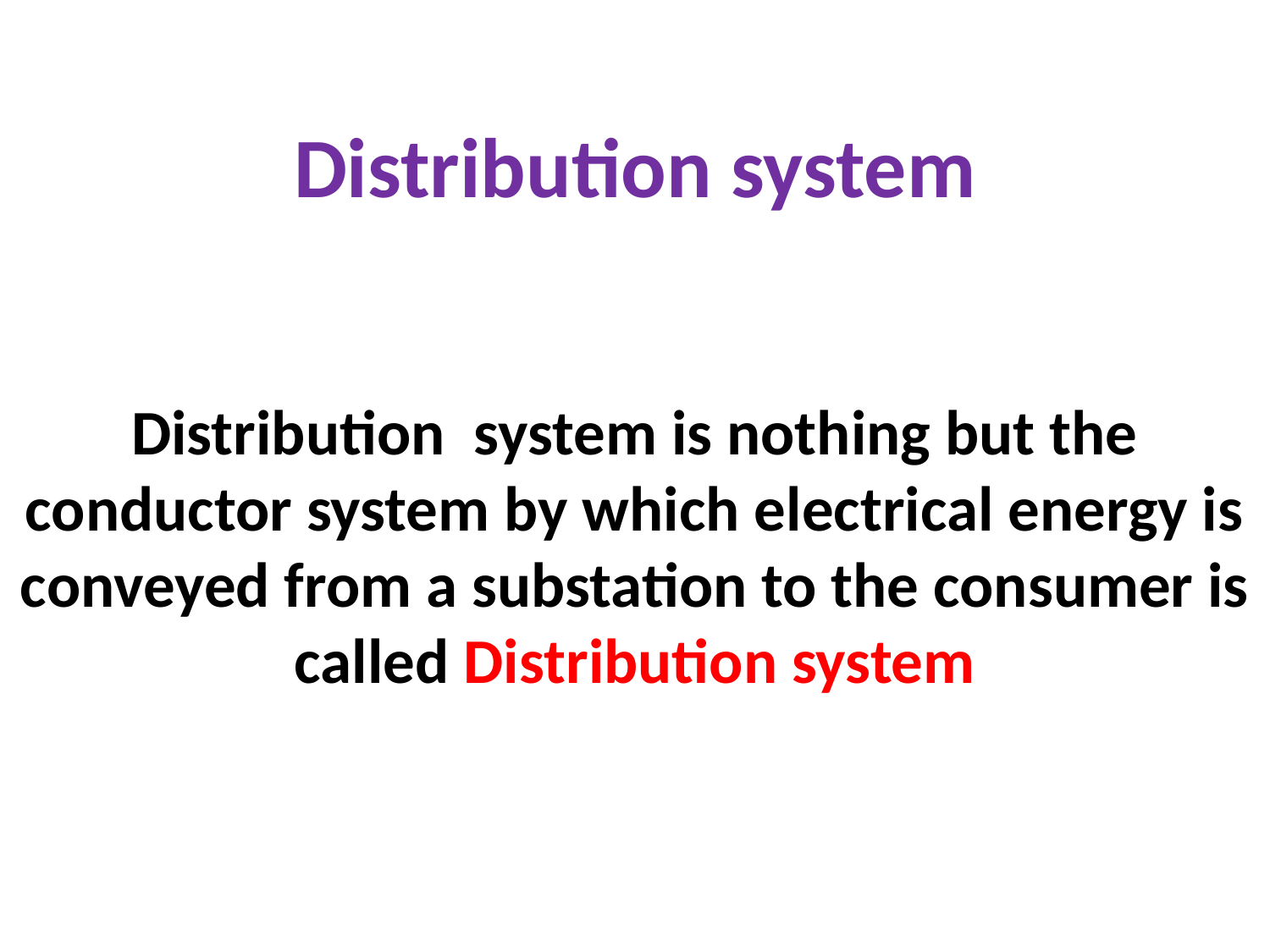

# Distribution system Distribution  system is nothing but the conductor system by which electrical energy is conveyed from a substation to the consumer is called Distribution system